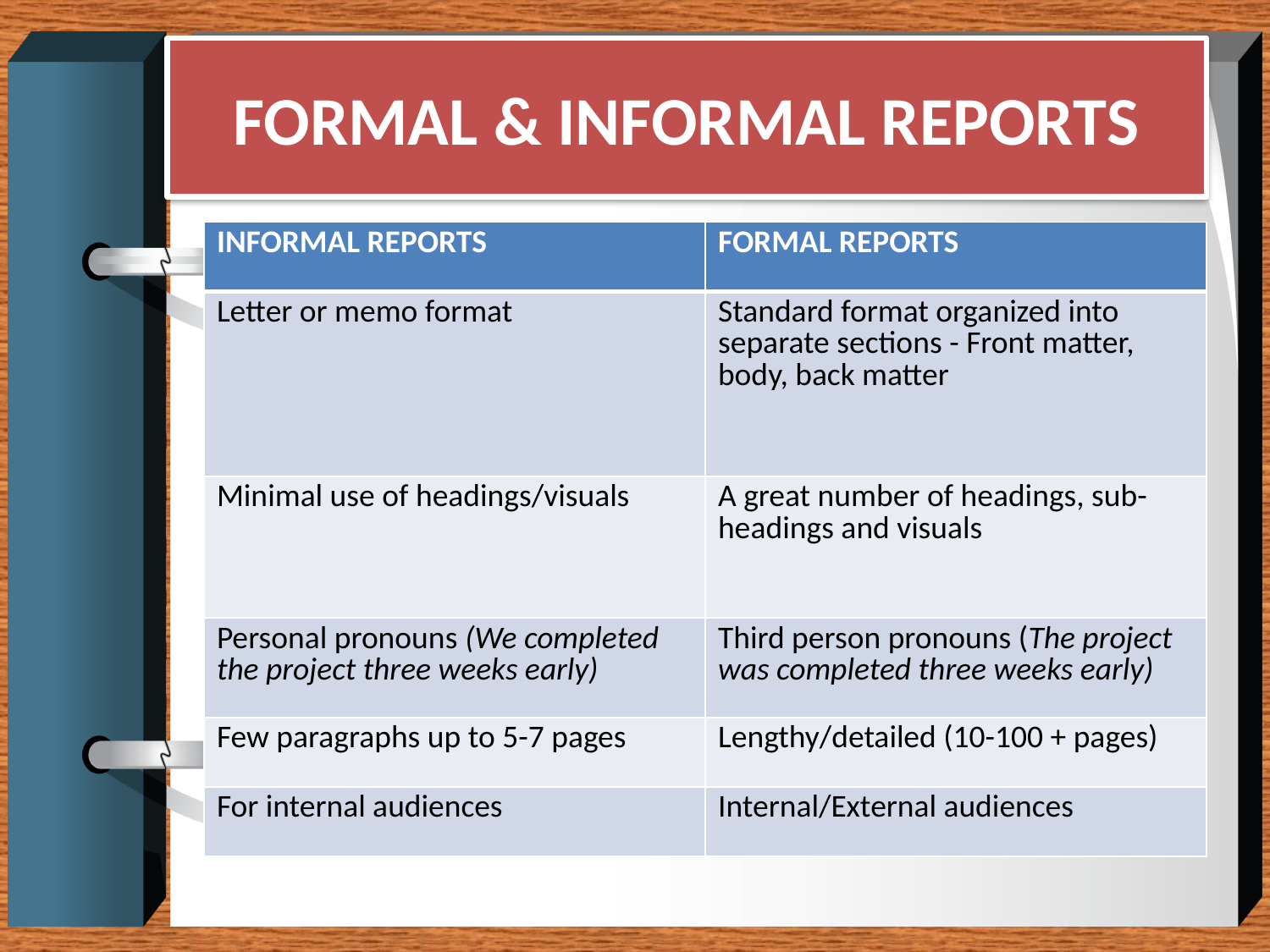

# FORMAL & INFORMAL REPORTS
| INFORMAL REPORTS | FORMAL REPORTS |
| --- | --- |
| Letter or memo format | Standard format organized into separate sections - Front matter, body, back matter |
| Minimal use of headings/visuals | A great number of headings, sub-headings and visuals |
| Personal pronouns (We completed the project three weeks early) | Third person pronouns (The project was completed three weeks early) |
| Few paragraphs up to 5-7 pages | Lengthy/detailed (10-100 + pages) |
| For internal audiences | Internal/External audiences |
14